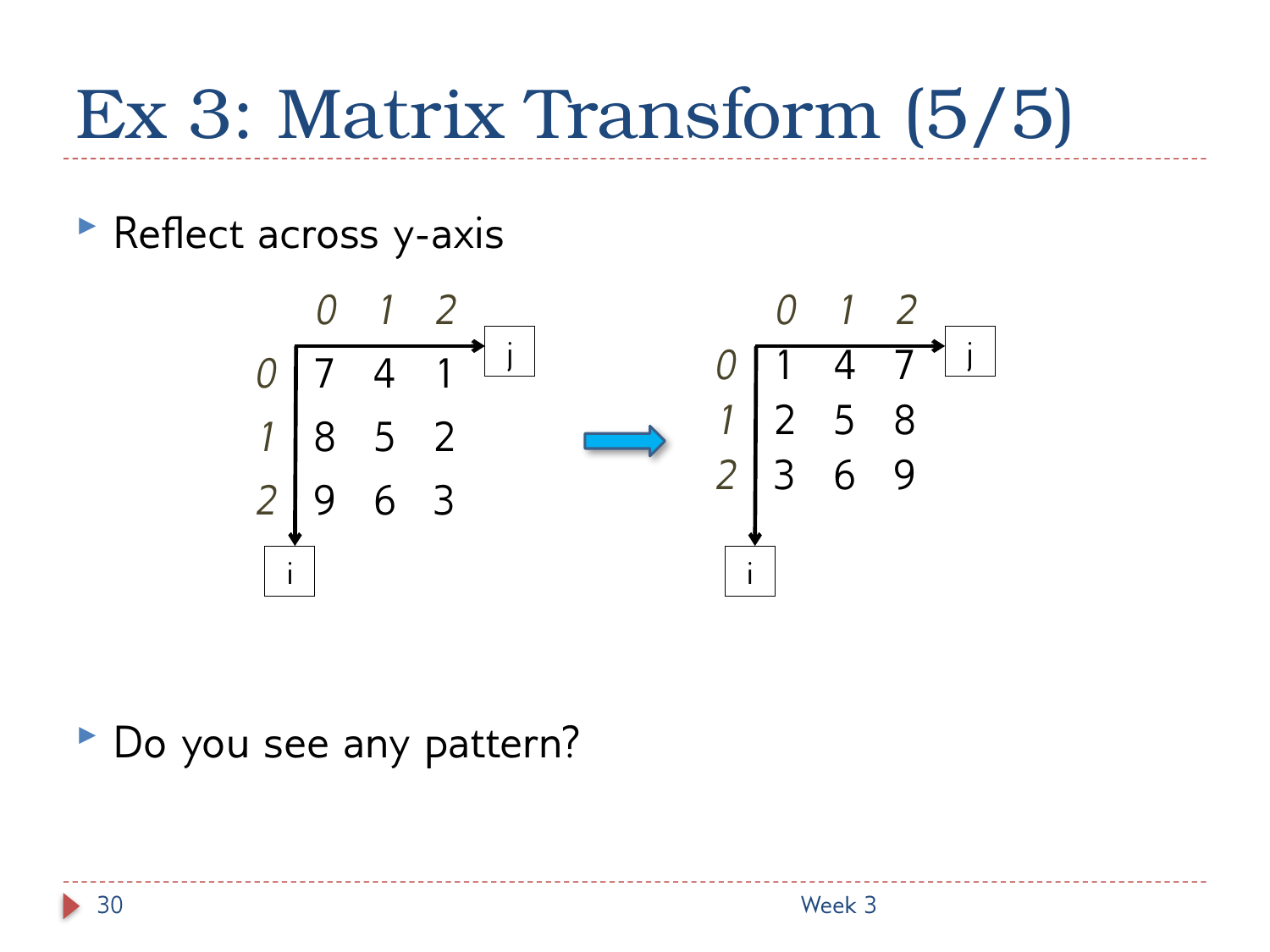

# Ex 3: Matrix Transform (5/5)
Reflect across y-axis
|  | 0 | 1 | 2 |
| --- | --- | --- | --- |
| 0 | 7 | 4 | 1 |
| 1 | 8 | 5 | 2 |
| 2 | 9 | 6 | 3 |
|  | 0 | 1 | 2 |
| --- | --- | --- | --- |
| 0 | 1 | 4 | 7 |
| 1 | 2 | 5 | 8 |
| 2 | 3 | 6 | 9 |
j
j

i
i
Do you see any pattern?
30
Week 3